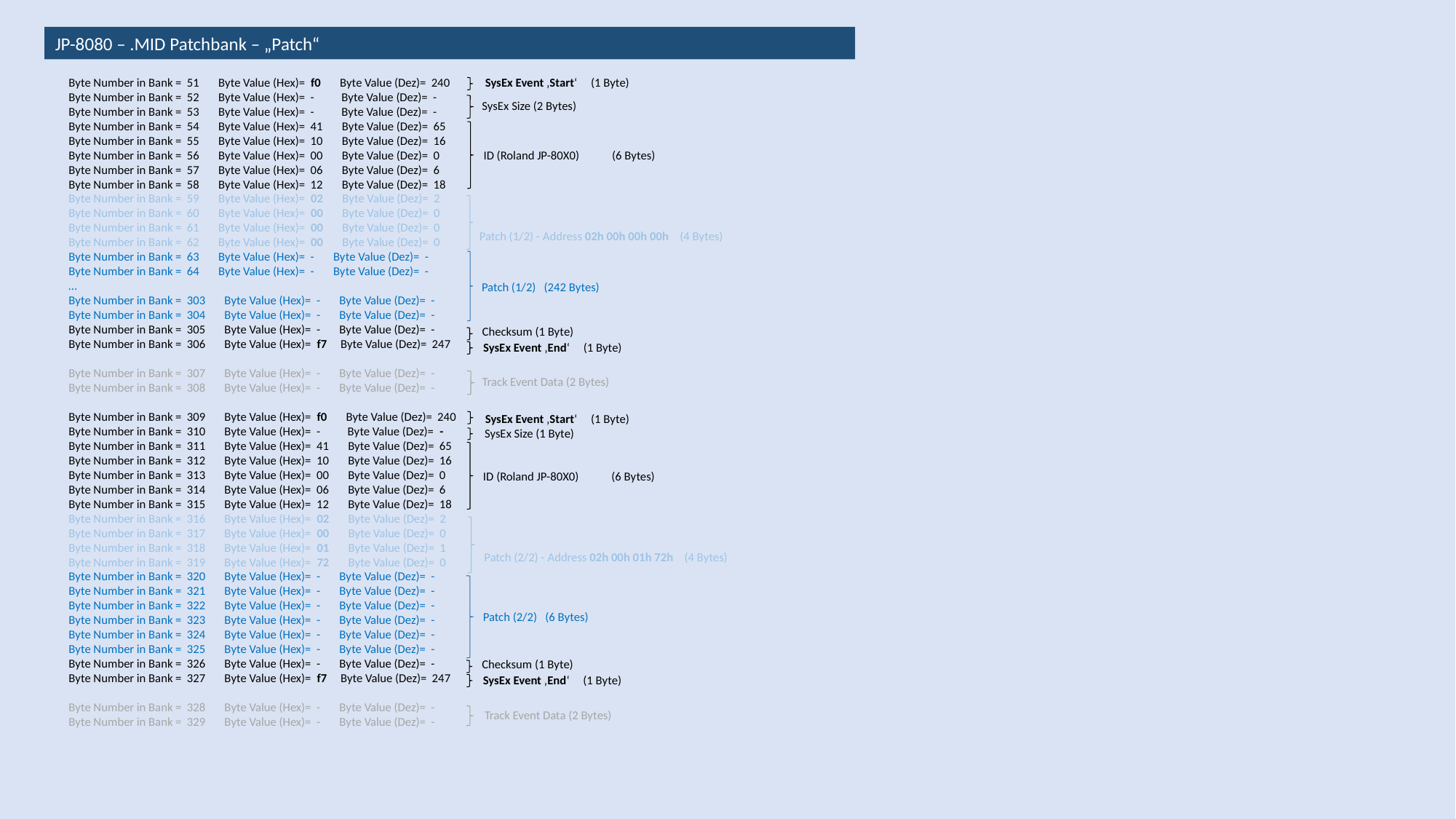

JP-8080 – .MID Patchbank – „Patch“
Byte Number in Bank =  51       Byte Value (Hex)=  f0       Byte Value (Dez)=  240
Byte Number in Bank =  52       Byte Value (Hex)=  -          Byte Value (Dez)=  -
Byte Number in Bank =  53       Byte Value (Hex)=  -          Byte Value (Dez)=  -
Byte Number in Bank =  54       Byte Value (Hex)=  41       Byte Value (Dez)=  65
Byte Number in Bank =  55       Byte Value (Hex)=  10       Byte Value (Dez)=  16
Byte Number in Bank =  56       Byte Value (Hex)=  00       Byte Value (Dez)=  0
Byte Number in Bank =  57       Byte Value (Hex)=  06       Byte Value (Dez)=  6
Byte Number in Bank =  58       Byte Value (Hex)=  12       Byte Value (Dez)=  18
Byte Number in Bank =  59       Byte Value (Hex)=  02       Byte Value (Dez)=  2
Byte Number in Bank =  60       Byte Value (Hex)=  00       Byte Value (Dez)=  0
Byte Number in Bank =  61       Byte Value (Hex)=  00       Byte Value (Dez)=  0
Byte Number in Bank =  62       Byte Value (Hex)=  00       Byte Value (Dez)=  0
Byte Number in Bank =  63       Byte Value (Hex)=  -       Byte Value (Dez)=  -
Byte Number in Bank =  64       Byte Value (Hex)=  -       Byte Value (Dez)=  -
…
Byte Number in Bank =  303       Byte Value (Hex)=  -       Byte Value (Dez)=  -
Byte Number in Bank =  304       Byte Value (Hex)=  -       Byte Value (Dez)=  -
Byte Number in Bank =  305       Byte Value (Hex)=  -       Byte Value (Dez)=  -
Byte Number in Bank =  306       Byte Value (Hex)=  f7     Byte Value (Dez)=  247

Byte Number in Bank =  307       Byte Value (Hex)=  -       Byte Value (Dez)=  -
Byte Number in Bank =  308       Byte Value (Hex)=  -       Byte Value (Dez)=  -

Byte Number in Bank =  309       Byte Value (Hex)=  f0       Byte Value (Dez)=  240
Byte Number in Bank =  310       Byte Value (Hex)=  -          Byte Value (Dez)=  -
Byte Number in Bank =  311       Byte Value (Hex)=  41       Byte Value (Dez)=  65
Byte Number in Bank =  312       Byte Value (Hex)=  10       Byte Value (Dez)=  16
Byte Number in Bank =  313       Byte Value (Hex)=  00       Byte Value (Dez)=  0
Byte Number in Bank =  314       Byte Value (Hex)=  06       Byte Value (Dez)=  6
Byte Number in Bank =  315       Byte Value (Hex)=  12       Byte Value (Dez)=  18
Byte Number in Bank =  316       Byte Value (Hex)=  02       Byte Value (Dez)=  2
Byte Number in Bank =  317       Byte Value (Hex)=  00       Byte Value (Dez)=  0
Byte Number in Bank =  318       Byte Value (Hex)=  01       Byte Value (Dez)=  1
Byte Number in Bank =  319       Byte Value (Hex)=  72       Byte Value (Dez)=  0
Byte Number in Bank =  320       Byte Value (Hex)=  -       Byte Value (Dez)=  -
Byte Number in Bank =  321       Byte Value (Hex)=  -       Byte Value (Dez)=  -
Byte Number in Bank =  322       Byte Value (Hex)=  -       Byte Value (Dez)=  -
Byte Number in Bank =  323       Byte Value (Hex)=  -       Byte Value (Dez)=  -
Byte Number in Bank =  324       Byte Value (Hex)=  -       Byte Value (Dez)=  -
Byte Number in Bank =  325       Byte Value (Hex)=  -       Byte Value (Dez)=  -
Byte Number in Bank =  326       Byte Value (Hex)=  -       Byte Value (Dez)=  -
Byte Number in Bank =  327       Byte Value (Hex)=  f7     Byte Value (Dez)=  247

Byte Number in Bank =  328       Byte Value (Hex)=  -       Byte Value (Dez)=  -
Byte Number in Bank =  329       Byte Value (Hex)=  -       Byte Value (Dez)=  -

SysEx Event ‚Start‘     (1 Byte)

SysEx Size (2 Bytes)

ID (Roland JP-80X0)            (6 Bytes)

Patch (1/2) - Address 02h 00h 00h 00h    (4 Bytes)

Patch (1/2)   (242 Bytes)
Checksum (1 Byte)

SysEx Event ‚End‘     (1 Byte)

Track Event Data (2 Bytes)

SysEx Event ‚Start‘     (1 Byte)

SysEx Size (1 Byte)

ID (Roland JP-80X0)            (6 Bytes)

Patch (2/2) - Address 02h 00h 01h 72h    (4 Bytes)

Patch (2/2)   (6 Bytes)
Checksum (1 Byte)

SysEx Event ‚End‘     (1 Byte)

Track Event Data (2 Bytes)